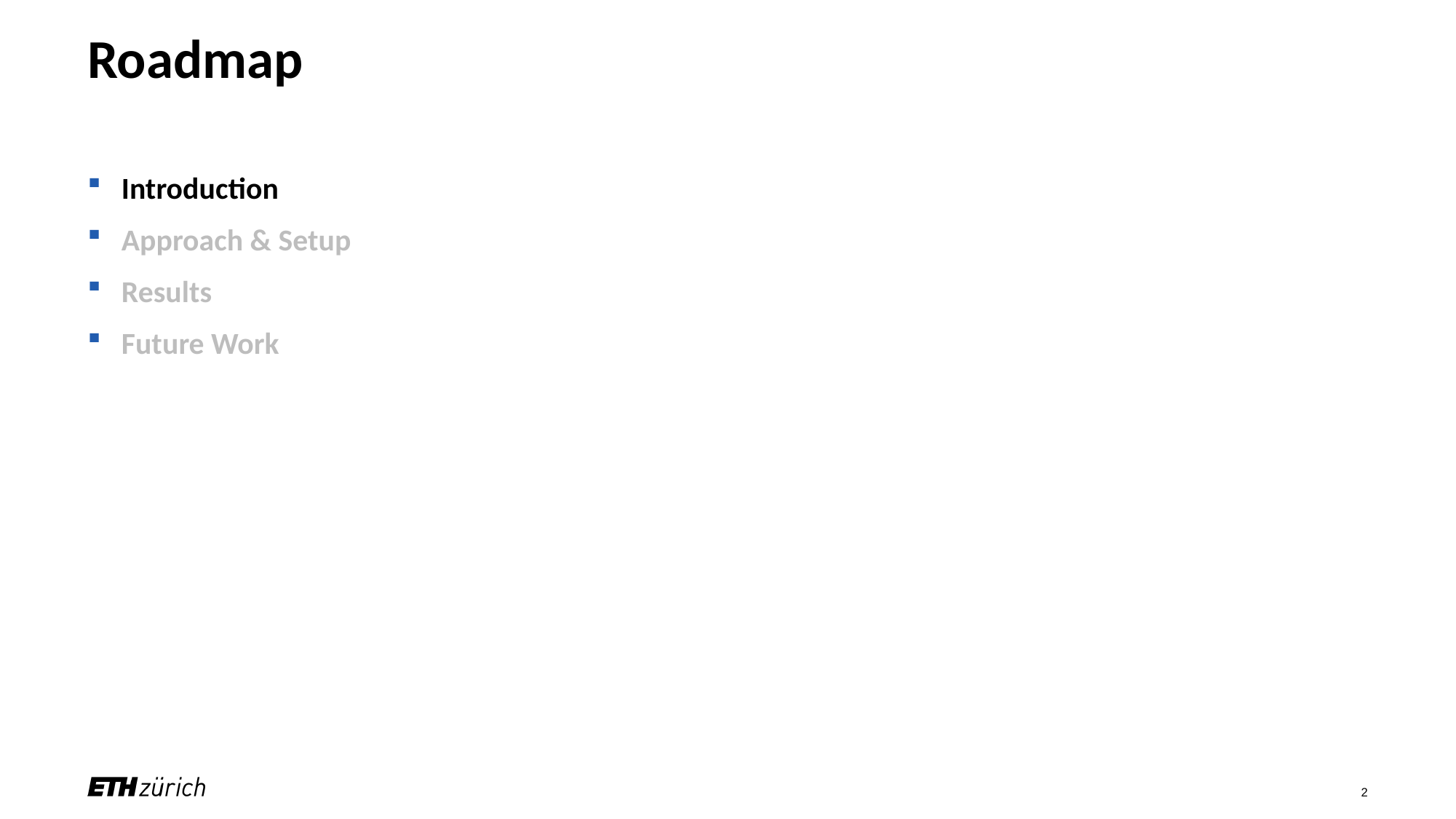

# Roadmap
Introduction
Approach & Setup
Results
Future Work
2